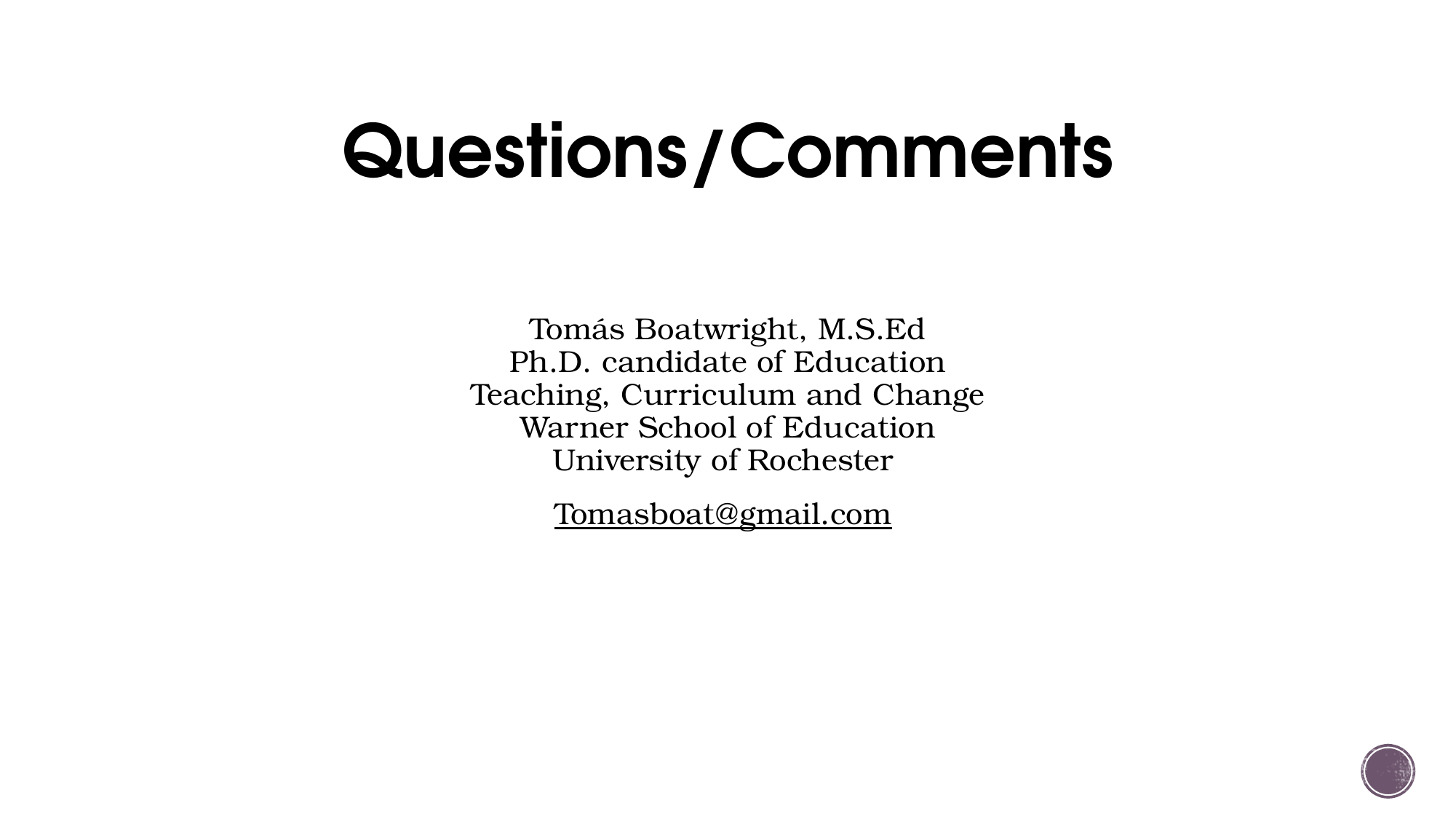

# Questions/Comments

Tomás Boatwright, M.S.Ed
Ph.D. candidate of Education
Teaching, Curriculum and Change
Warner School of Education
University of Rochester
Tomasboat@gmail.com